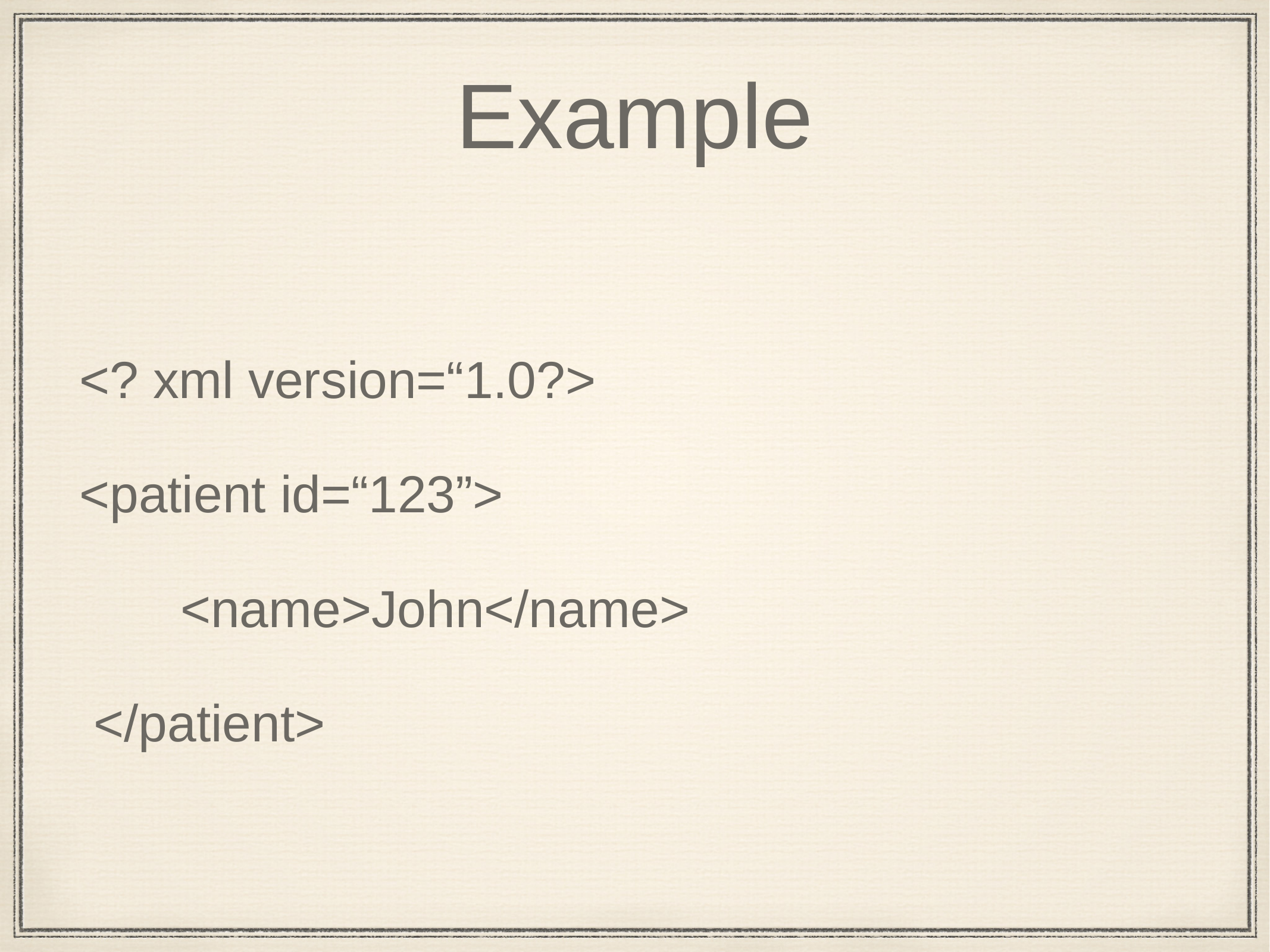

# Example
<? xml version=“1.0?>
<patient id=“123”>
       <name>John</name>
 </patient>